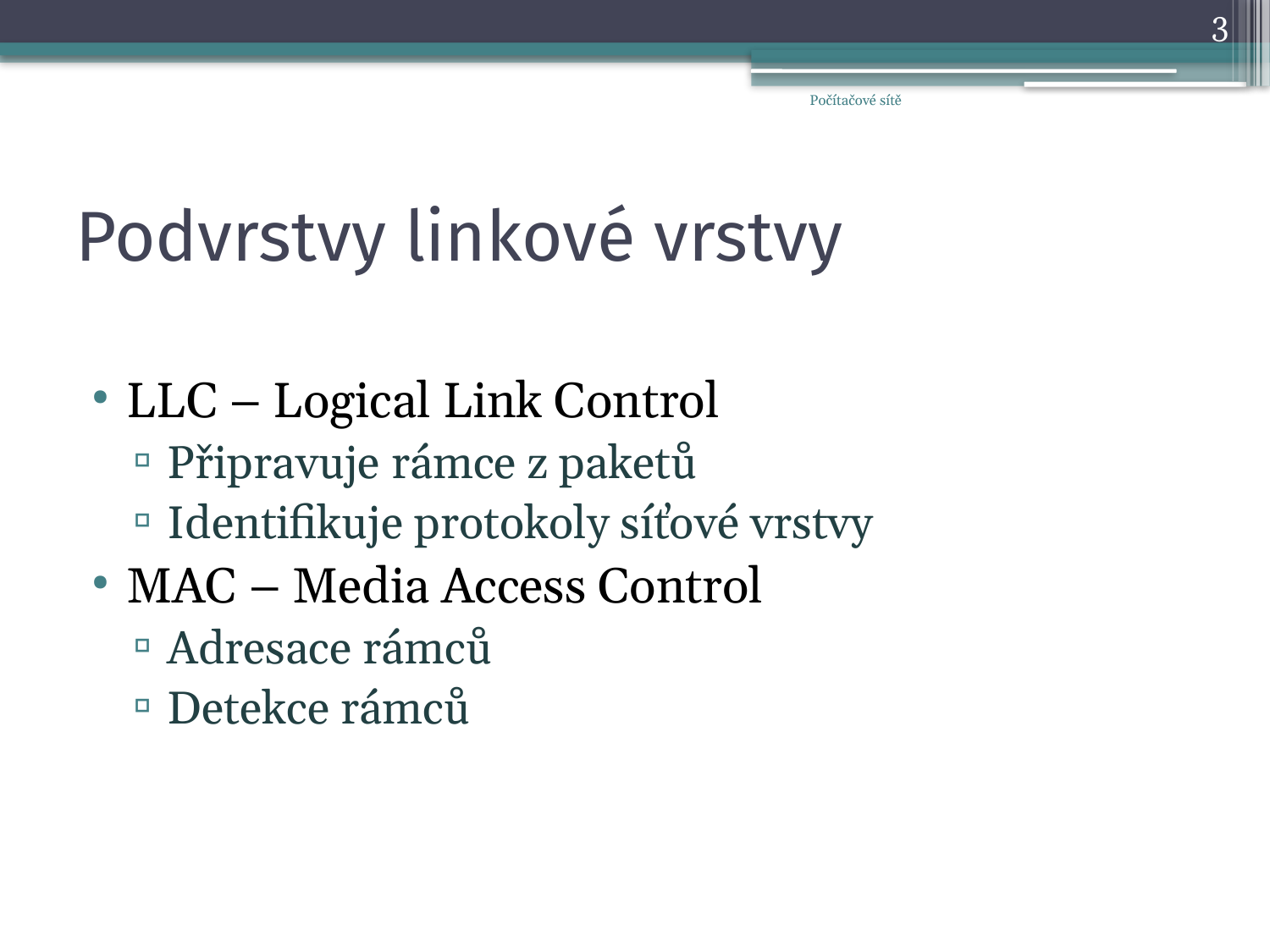

3
Počítačové sítě
# Podvrstvy linkové vrstvy
LLC – Logical Link Control
Připravuje rámce z paketů
Identifikuje protokoly síťové vrstvy
MAC – Media Access Control
Adresace rámců
Detekce rámců